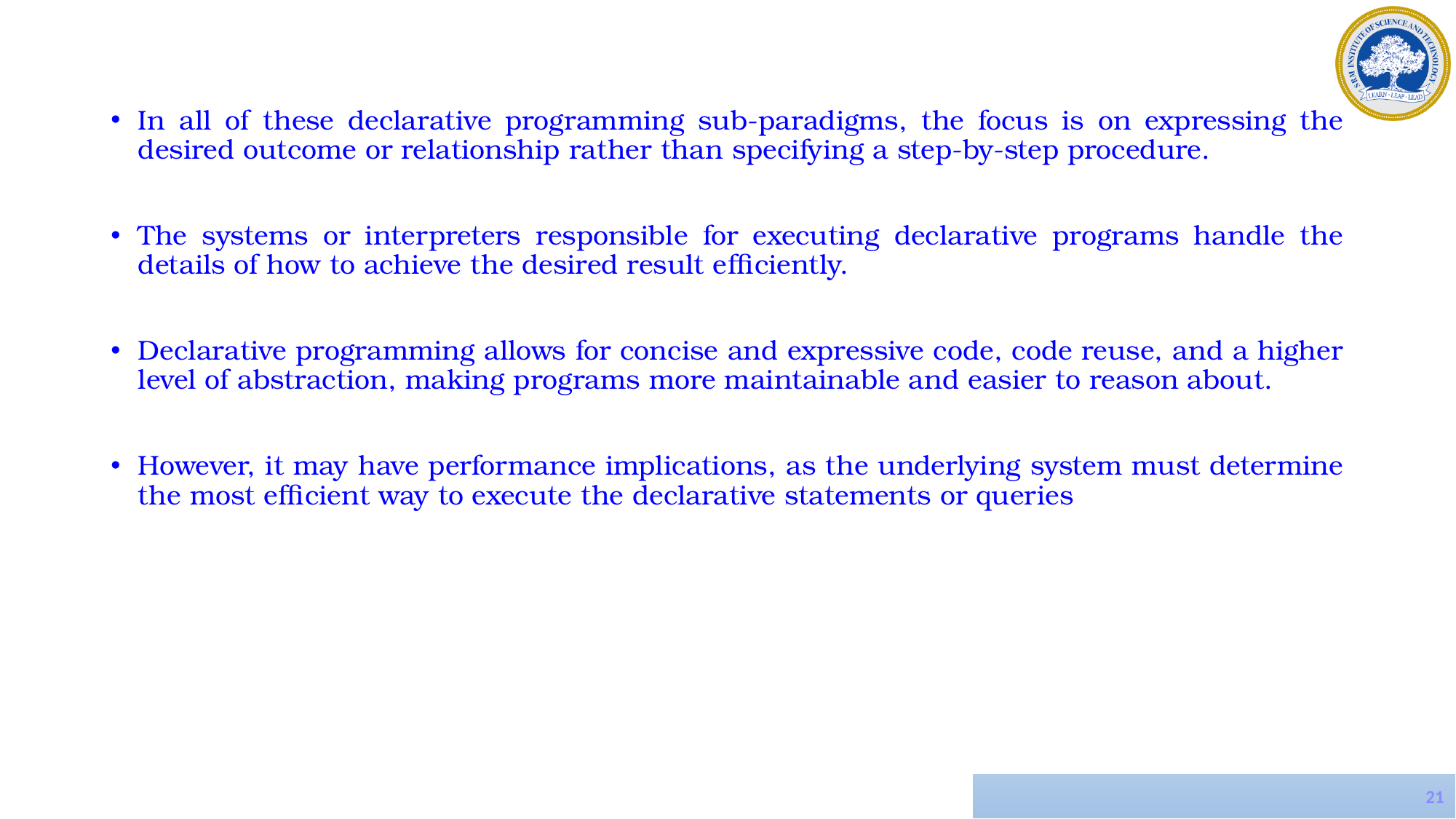

In all of these declarative programming sub-paradigms, the focus is on expressing the desired outcome or relationship rather than specifying a step-by-step procedure.

The systems or interpreters responsible for executing declarative programs handle the details of how to achieve the desired result efficiently.

Declarative programming allows for concise and expressive code, code reuse, and a higher level of abstraction, making programs more maintainable and easier to reason about.

However, it may have performance implications, as the underlying system must determine the most efficient way to execute the declarative statements or queries

21